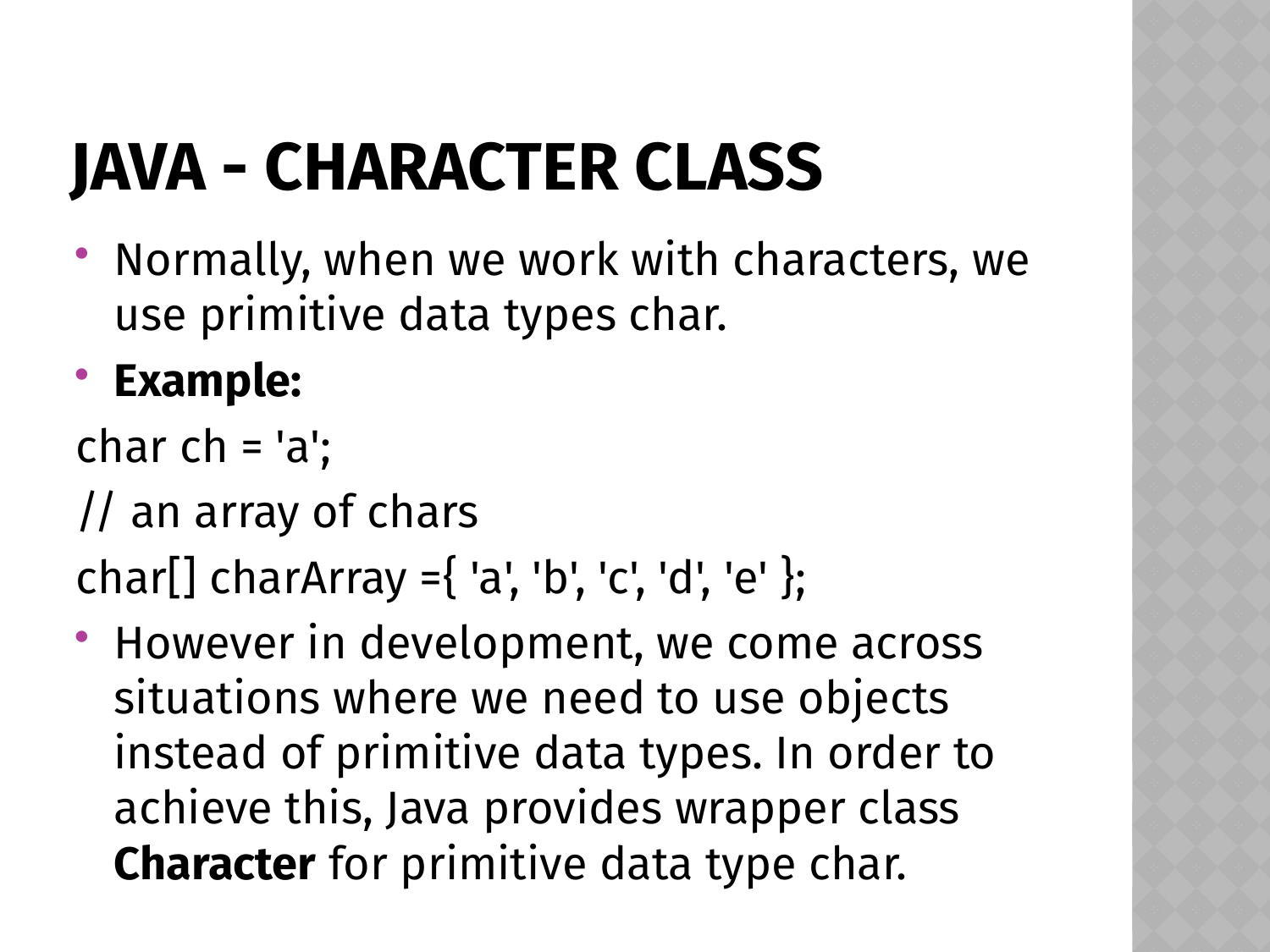

# Java - Character Class
Normally, when we work with characters, we use primitive data types char.
Example:
char ch = 'a';
// an array of chars
char[] charArray ={ 'a', 'b', 'c', 'd', 'e' };
However in development, we come across situations where we need to use objects instead of primitive data types. In order to achieve this, Java provides wrapper class Character for primitive data type char.